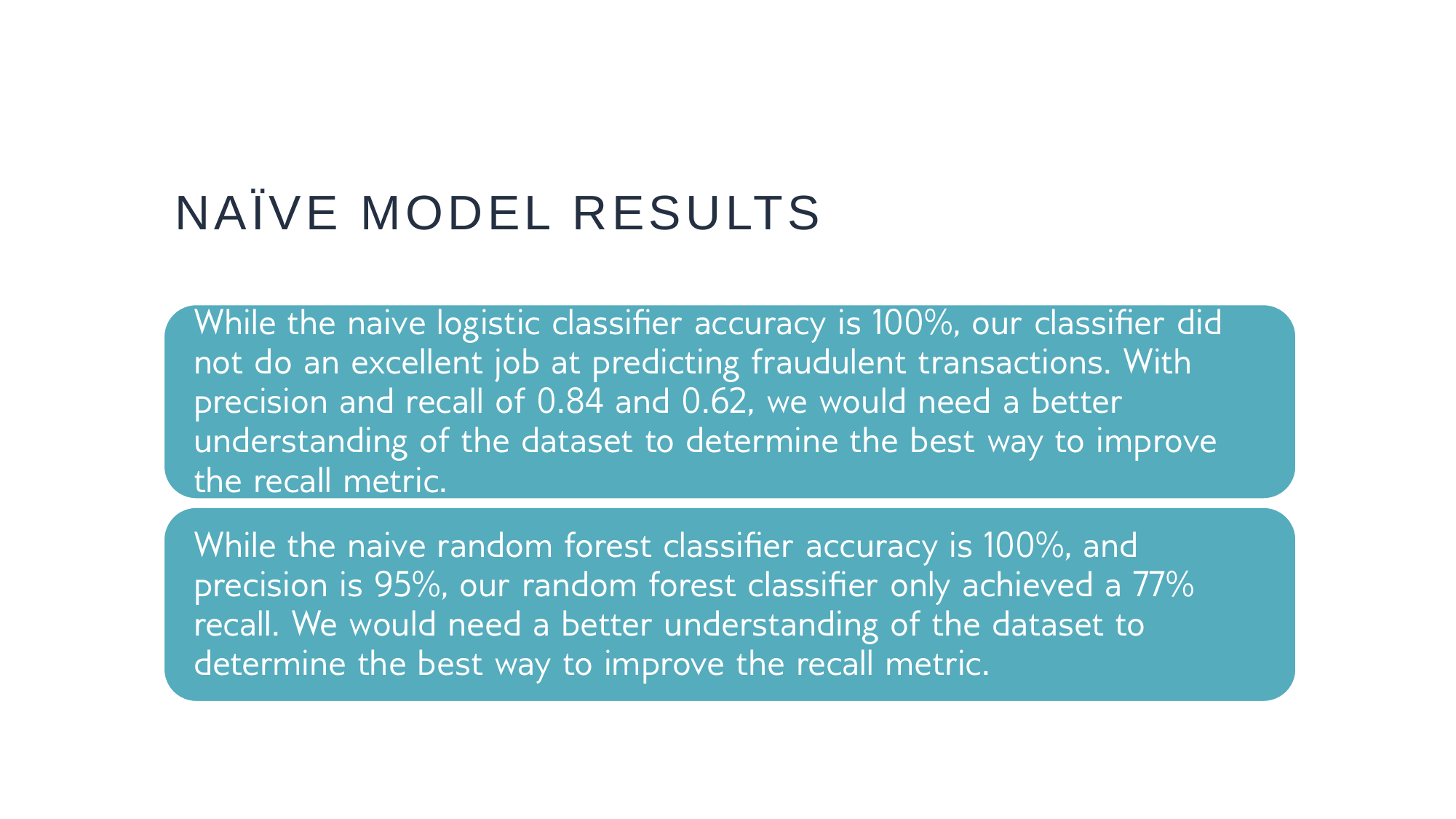

# Naïve model results
While the naive logistic classifier accuracy is 100%, our classifier did not do an excellent job at predicting fraudulent transactions. With precision and recall of 0.84 and 0.62, we would need a better understanding of the dataset to determine the best way to improve the recall metric.
While the naive random forest classifier accuracy is 100%, and precision is 95%, our random forest classifier only achieved a 77% recall. We would need a better understanding of the dataset to determine the best way to improve the recall metric.